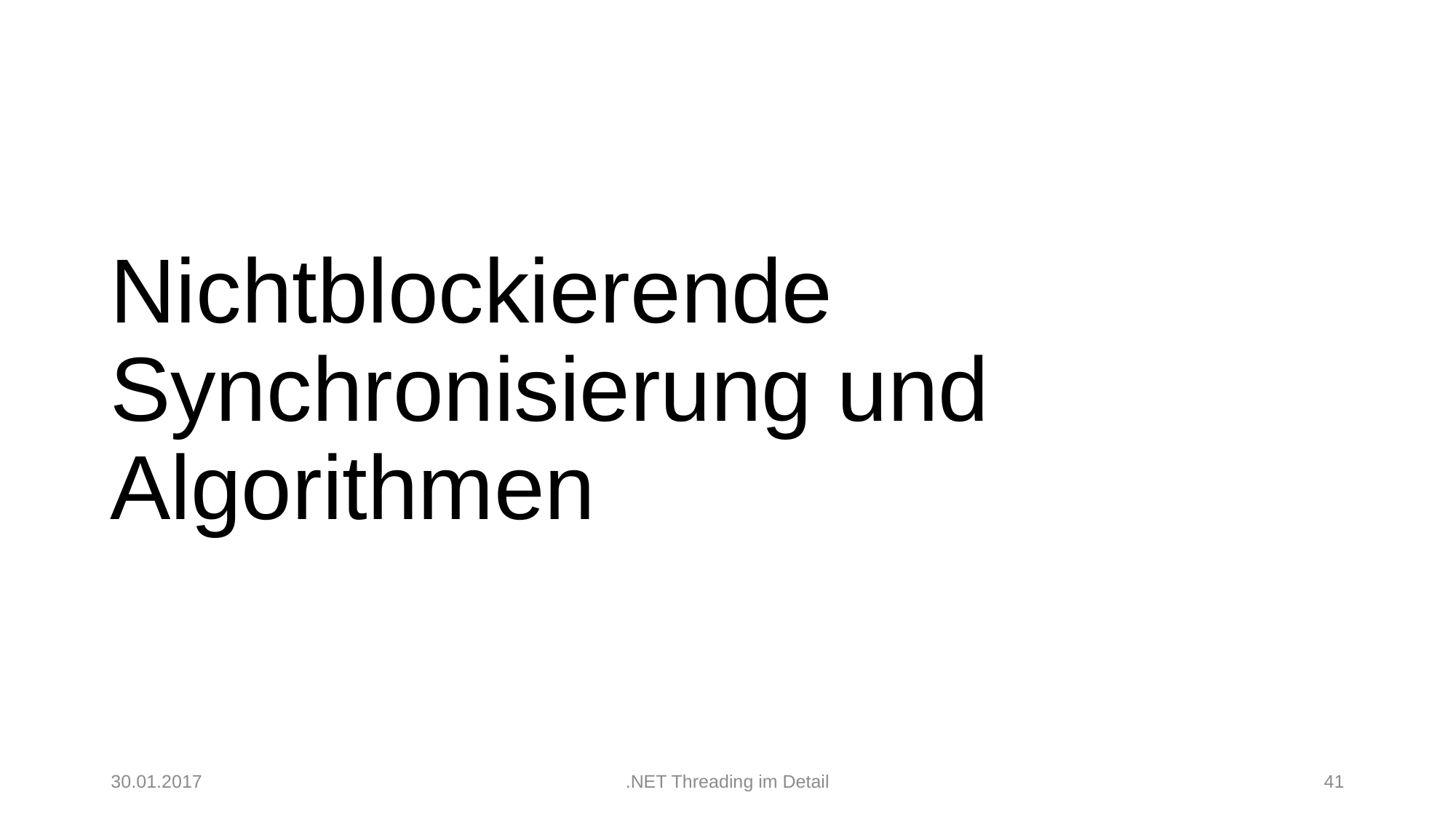

# Nichtblockierende Synchronisierung und Algorithmen

30.01.2017
.NET Threading im Detail
41